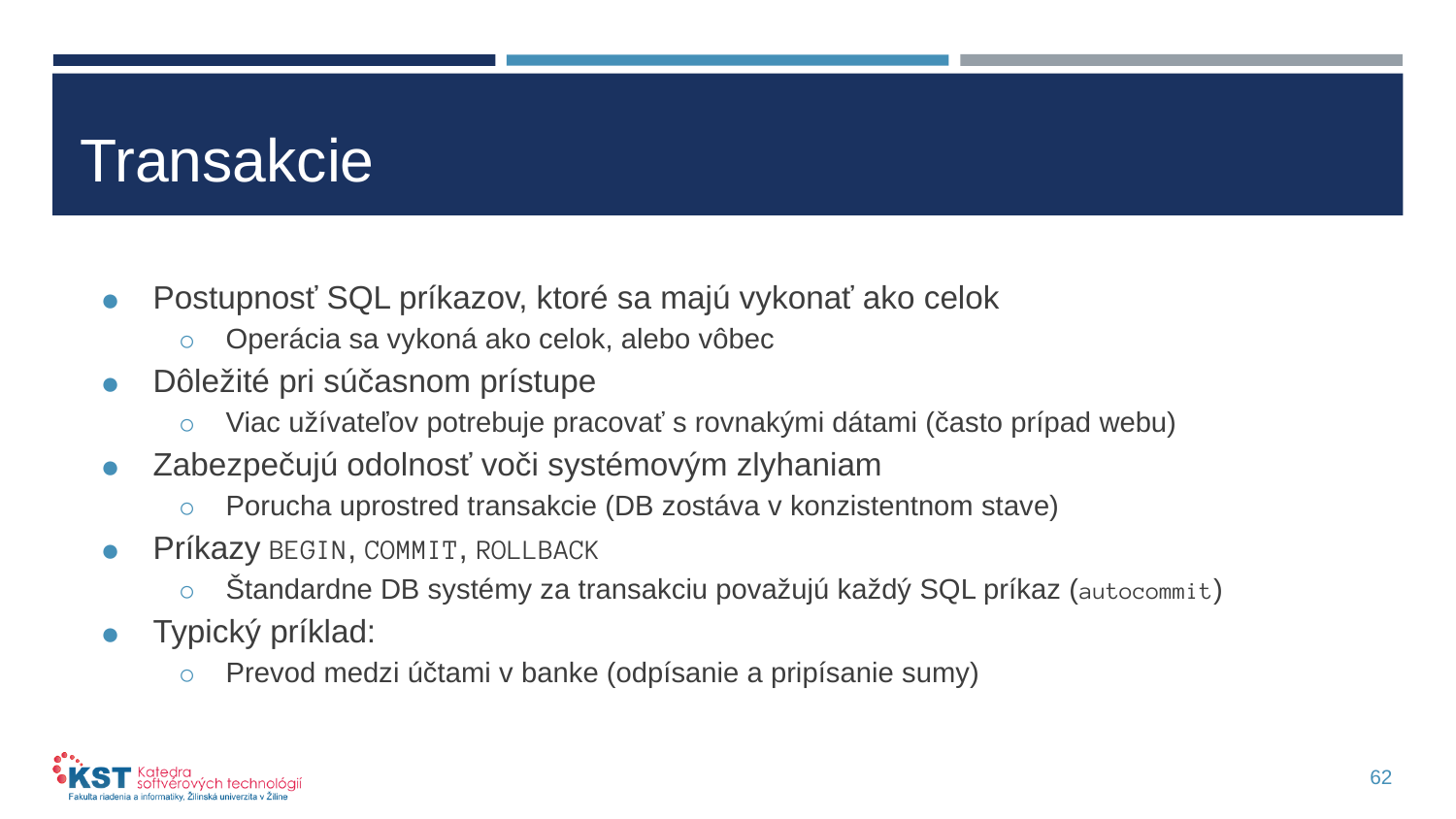

# Transakcie
Postupnosť SQL príkazov, ktoré sa majú vykonať ako celok
Operácia sa vykoná ako celok, alebo vôbec
Dôležité pri súčasnom prístupe
Viac užívateľov potrebuje pracovať s rovnakými dátami (často prípad webu)
Zabezpečujú odolnosť voči systémovým zlyhaniam
Porucha uprostred transakcie (DB zostáva v konzistentnom stave)
Príkazy BEGIN, COMMIT, ROLLBACK
Štandardne DB systémy za transakciu považujú každý SQL príkaz (autocommit)
Typický príklad:
Prevod medzi účtami v banke (odpísanie a pripísanie sumy)

62